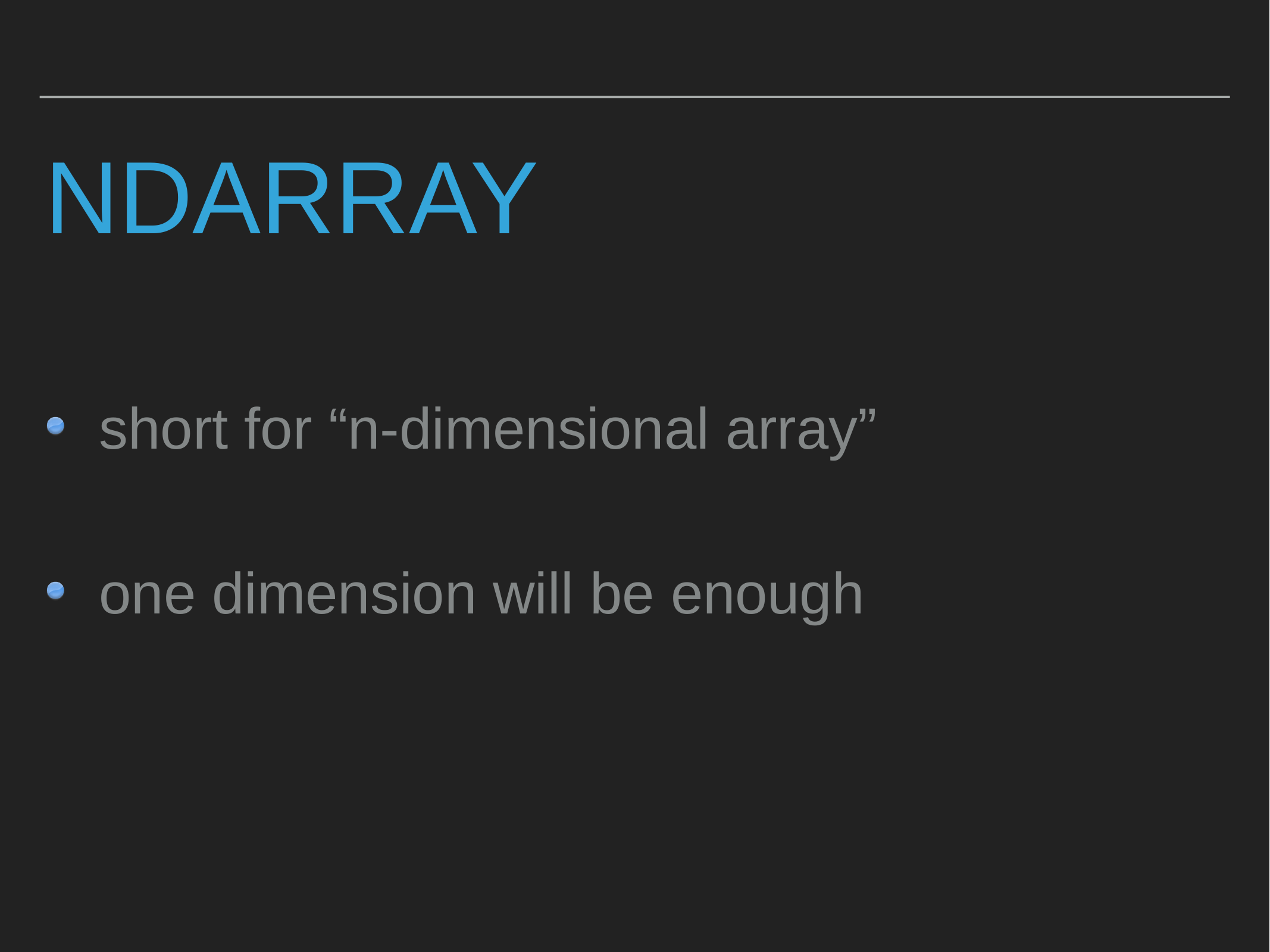

# NDarray
short for “n-dimensional array”
one dimension will be enough